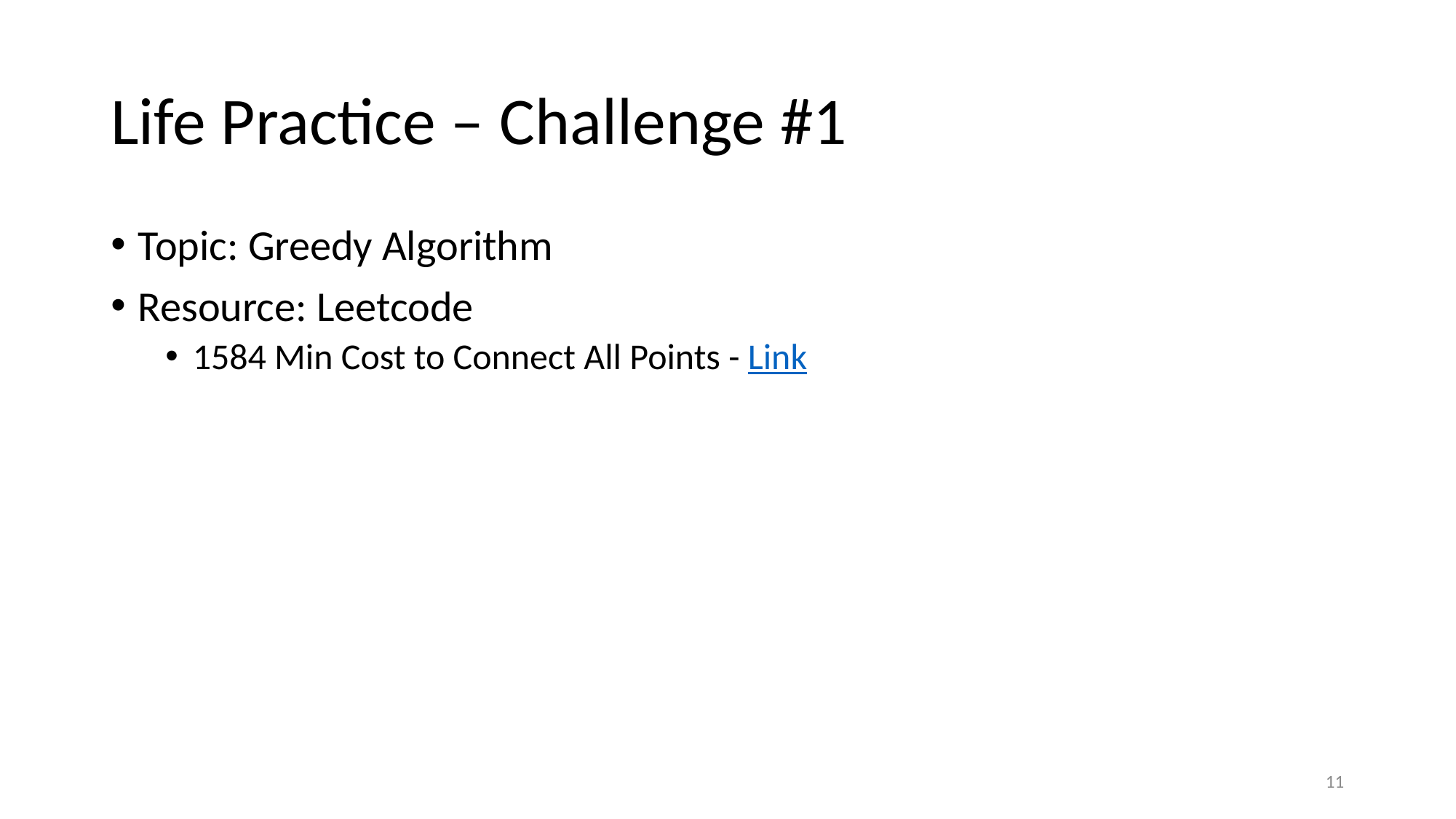

# Life Practice – Challenge #1
Topic: Greedy Algorithm
Resource: Leetcode
1584 Min Cost to Connect All Points - Link
11